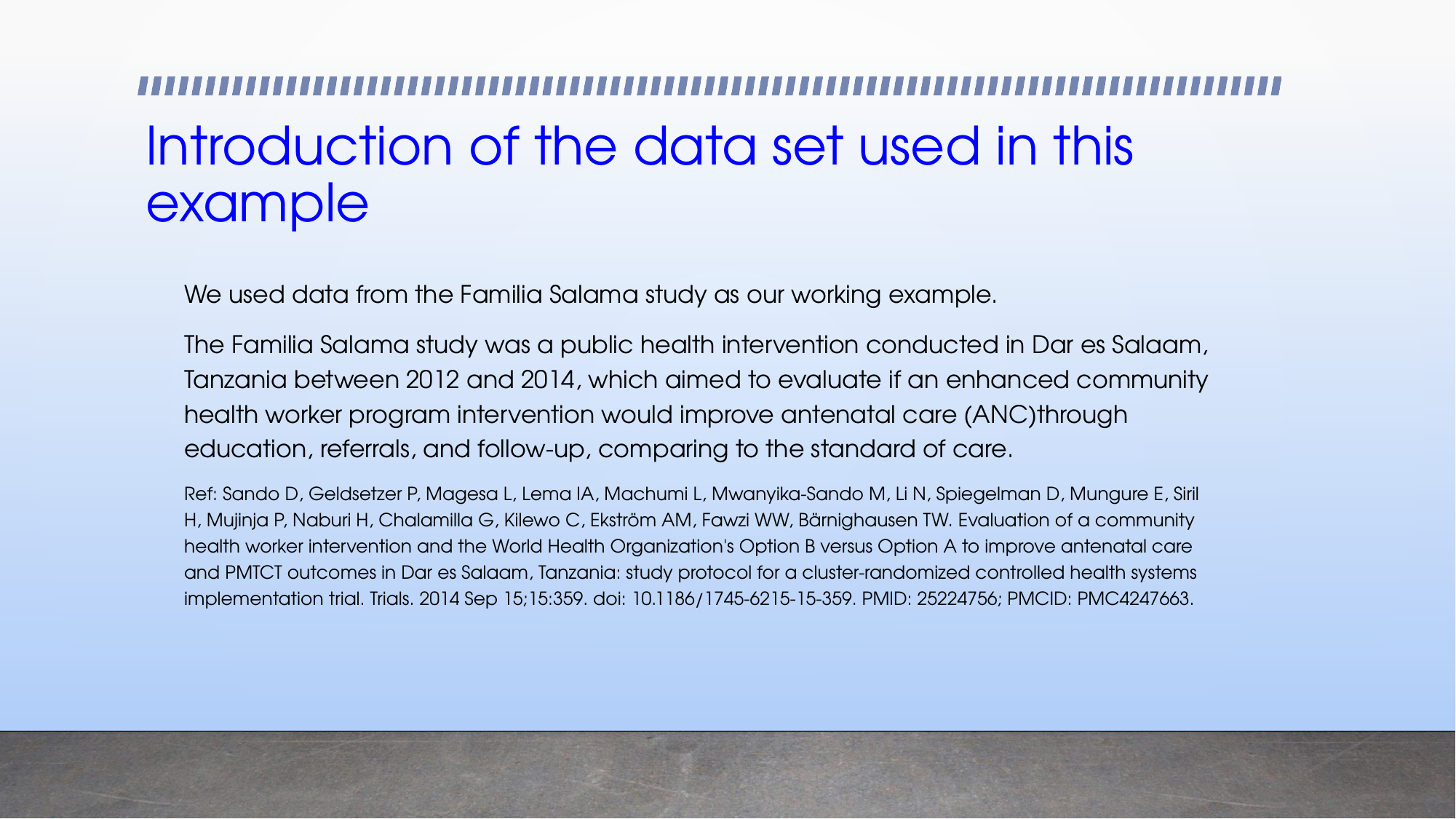

# Introduction of the data set used in this example
We used data from the Familia Salama study as our working example.
The Familia Salama study was a public health intervention conducted in Dar es Salaam, Tanzania between 2012 and 2014, which aimed to evaluate if an enhanced community health worker program intervention would improve antenatal care (ANC)through education, referrals, and follow-up, comparing to the standard of care.
Ref: Sando D, Geldsetzer P, Magesa L, Lema IA, Machumi L, Mwanyika-Sando M, Li N, Spiegelman D, Mungure E, Siril H, Mujinja P, Naburi H, Chalamilla G, Kilewo C, Ekström AM, Fawzi WW, Bärnighausen TW. Evaluation of a community health worker intervention and the World Health Organization's Option B versus Option A to improve antenatal care and PMTCT outcomes in Dar es Salaam, Tanzania: study protocol for a cluster-randomized controlled health systems implementation trial. Trials. 2014 Sep 15;15:359. doi: 10.1186/1745-6215-15-359. PMID: 25224756; PMCID: PMC4247663.